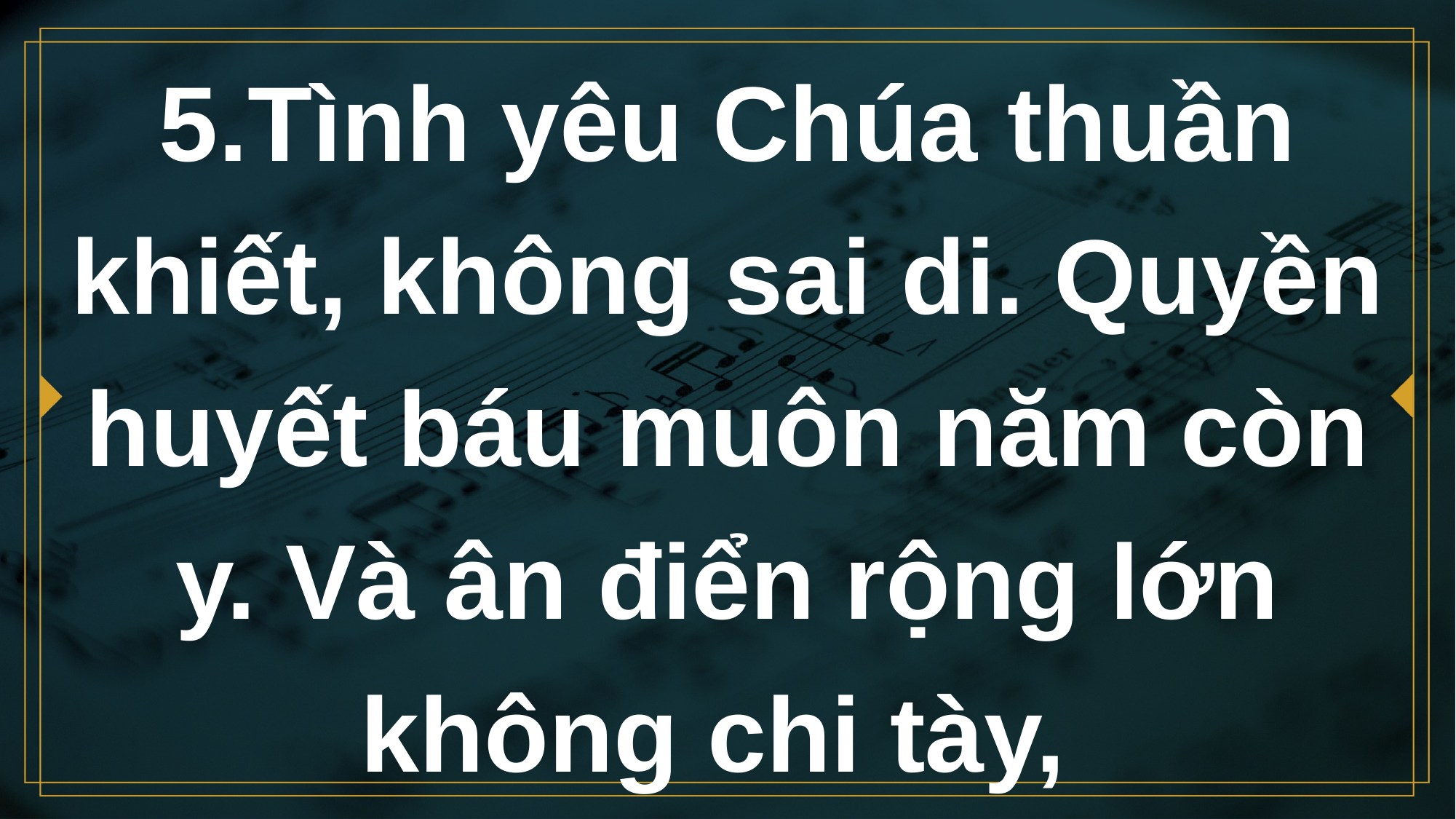

# 5.Tình yêu Chúa thuần khiết, không sai di. Quyền huyết báu muôn năm còn y. Và ân điển rộng lớn không chi tày,